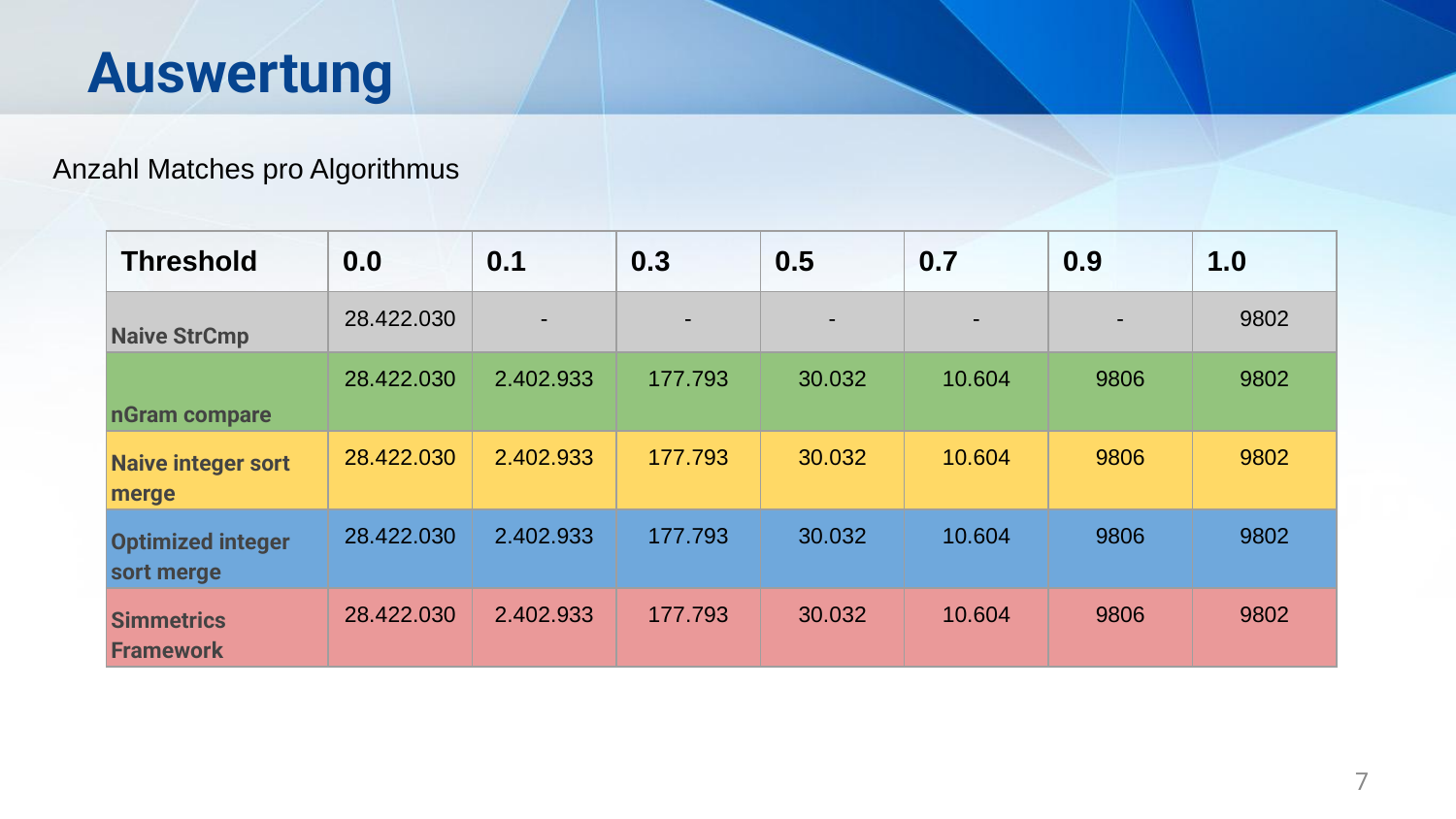

Auswertung
Anzahl Matches pro Algorithmus

| Threshold | 0.0 | 0.1 | 0.3 | 0.5 | 0.7 | 0.9 | 1.0 |
| --- | --- | --- | --- | --- | --- | --- | --- |
| Naive StrCmp | 28.422.030 | - | - | - | - | - | 9802 |
| nGram compare | 28.422.030 | 2.402.933 | 177.793 | 30.032 | 10.604 | 9806 | 9802 |
| Naive integer sort merge | 28.422.030 | 2.402.933 | 177.793 | 30.032 | 10.604 | 9806 | 9802 |
| Optimized integer sort merge | 28.422.030 | 2.402.933 | 177.793 | 30.032 | 10.604 | 9806 | 9802 |
| Simmetrics Framework | 28.422.030 | 2.402.933 | 177.793 | 30.032 | 10.604 | 9806 | 9802 |
7